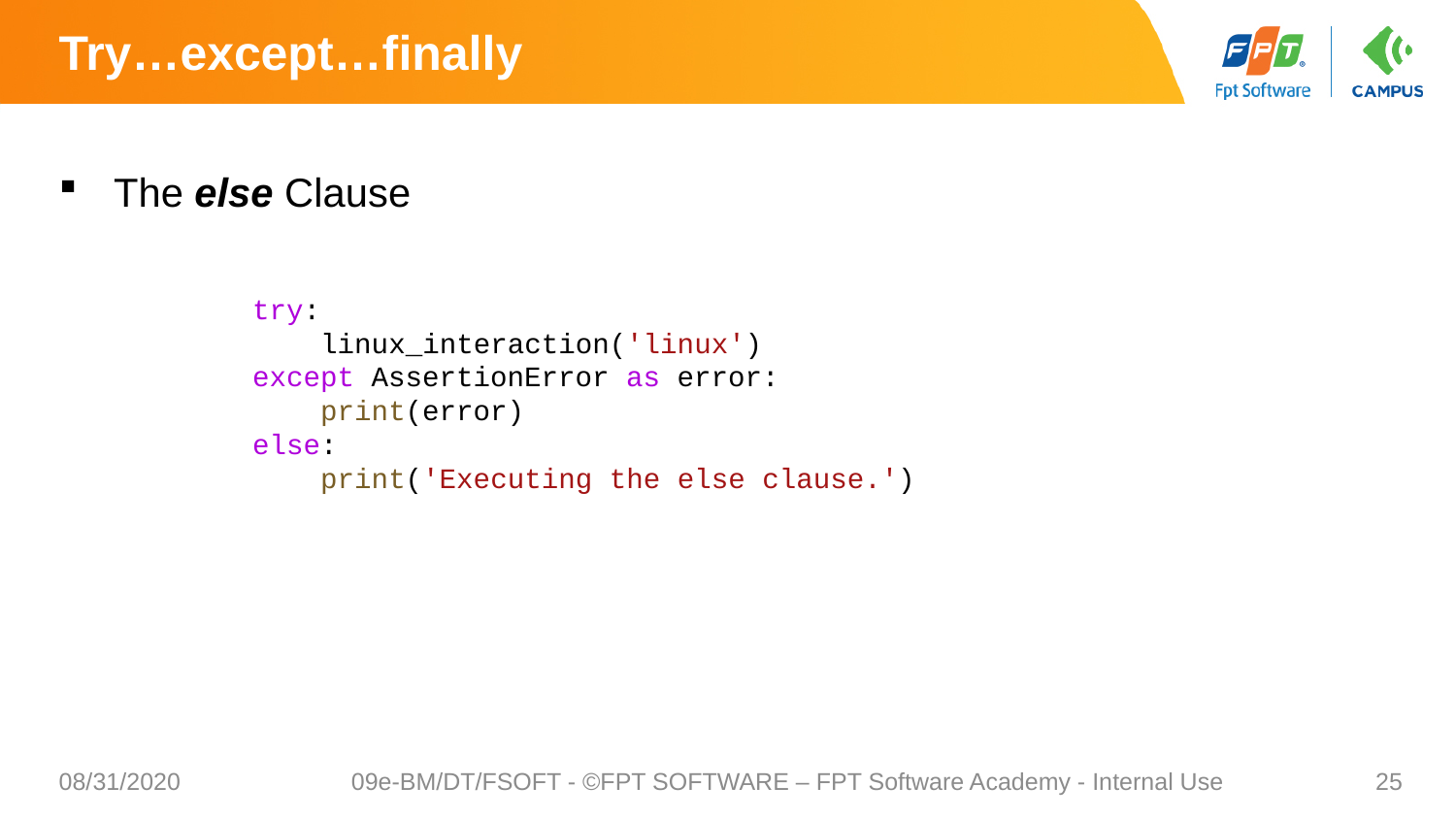

# Try…except…finally
The else Clause
try:
    linux_interaction('linux')
except AssertionError as error:
    print(error)
else:
    print('Executing the else clause.')
08/31/2020
09e-BM/DT/FSOFT - ©FPT SOFTWARE – FPT Software Academy - Internal Use
25